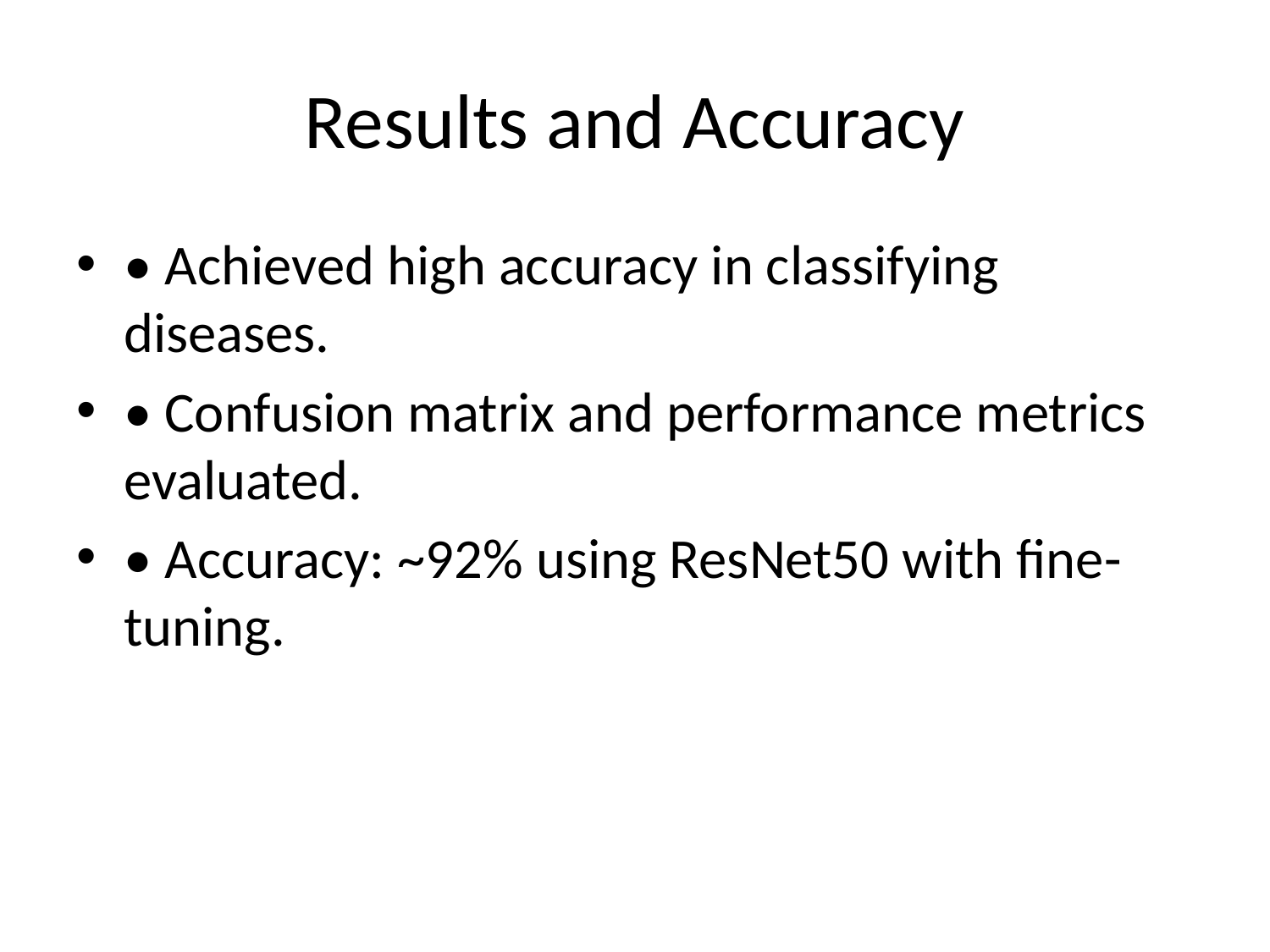

# Results and Accuracy
• Achieved high accuracy in classifying diseases.
• Confusion matrix and performance metrics evaluated.
• Accuracy: ~92% using ResNet50 with fine-tuning.